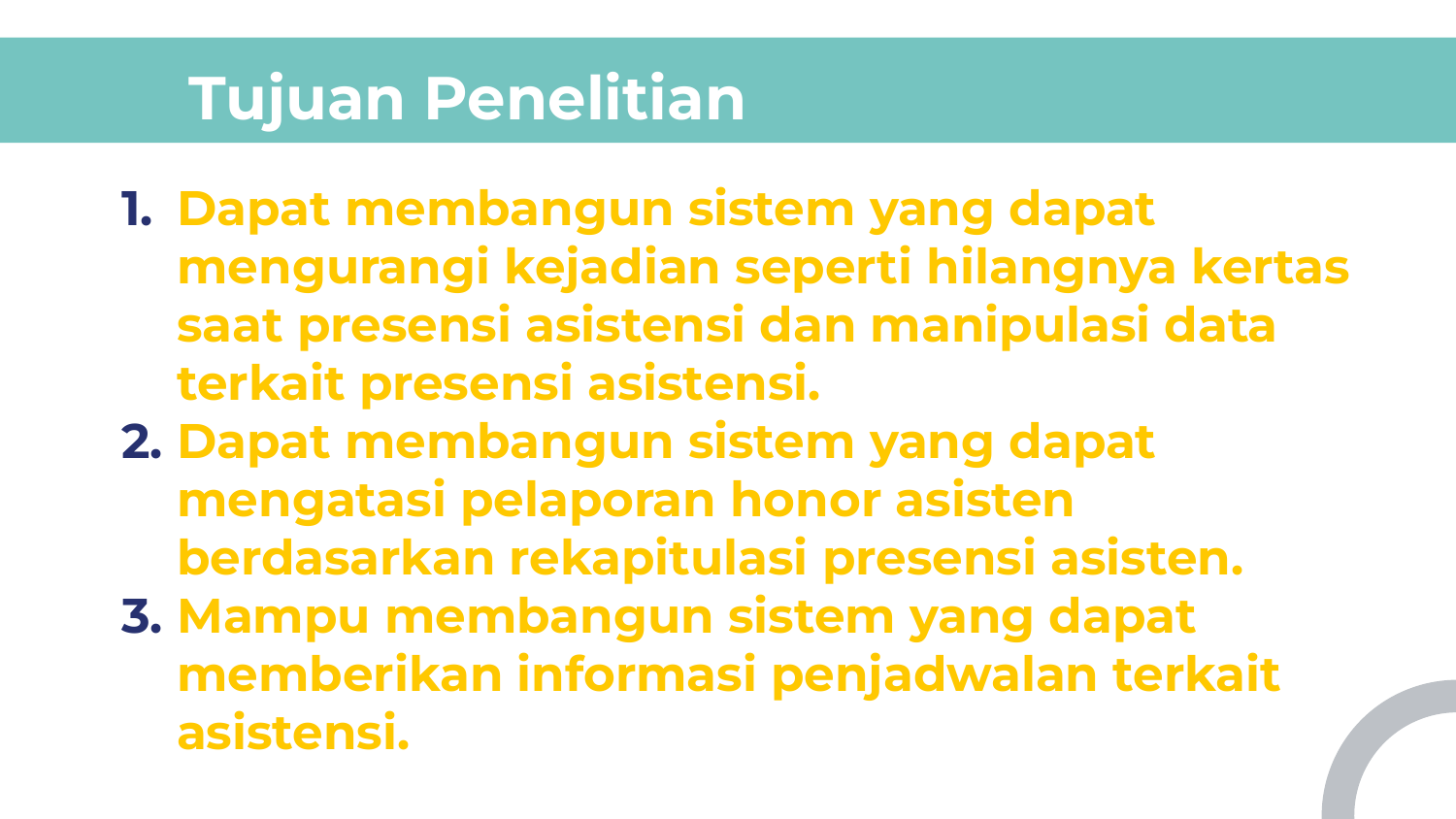

# Tujuan Penelitian
Dapat membangun sistem yang dapat mengurangi kejadian seperti hilangnya kertas saat presensi asistensi dan manipulasi data terkait presensi asistensi.
Dapat membangun sistem yang dapat mengatasi pelaporan honor asisten berdasarkan rekapitulasi presensi asisten.
Mampu membangun sistem yang dapat memberikan informasi penjadwalan terkait asistensi.